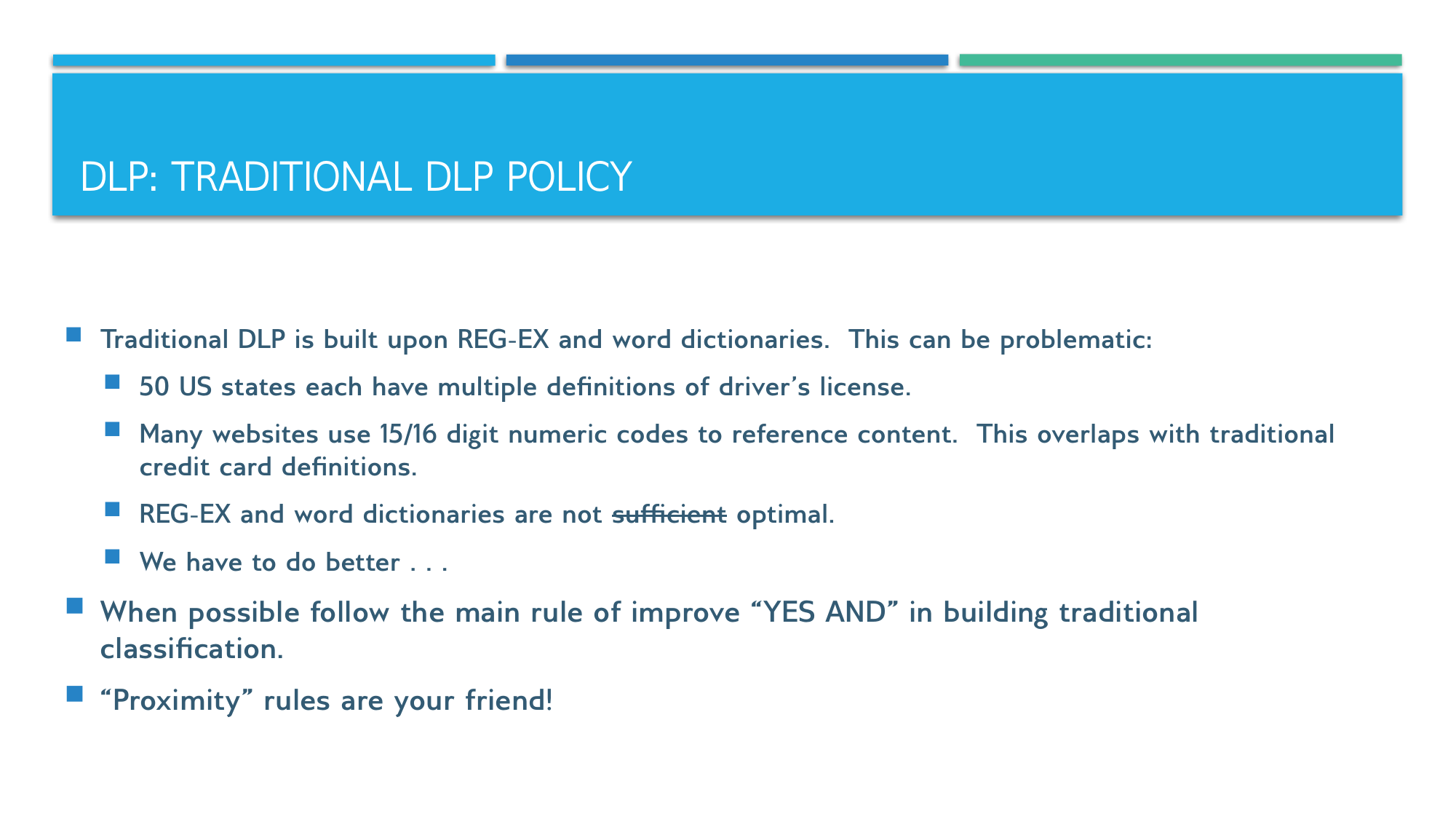

# DLP: Traditional DLP Policy
Traditional DLP is built upon REG-EX and word dictionaries.  This can be problematic:
50 US states each have multiple definitions of driver’s license.
Many websites use 15/16 digit numeric codes to reference content.  This overlaps with traditional credit card definitions.
REG-EX and word dictionaries are not sufficient optimal.
We have to do better . . .
When possible follow the main rule of improve “YES AND” in building traditional classification.
“Proximity” rules are your friend!